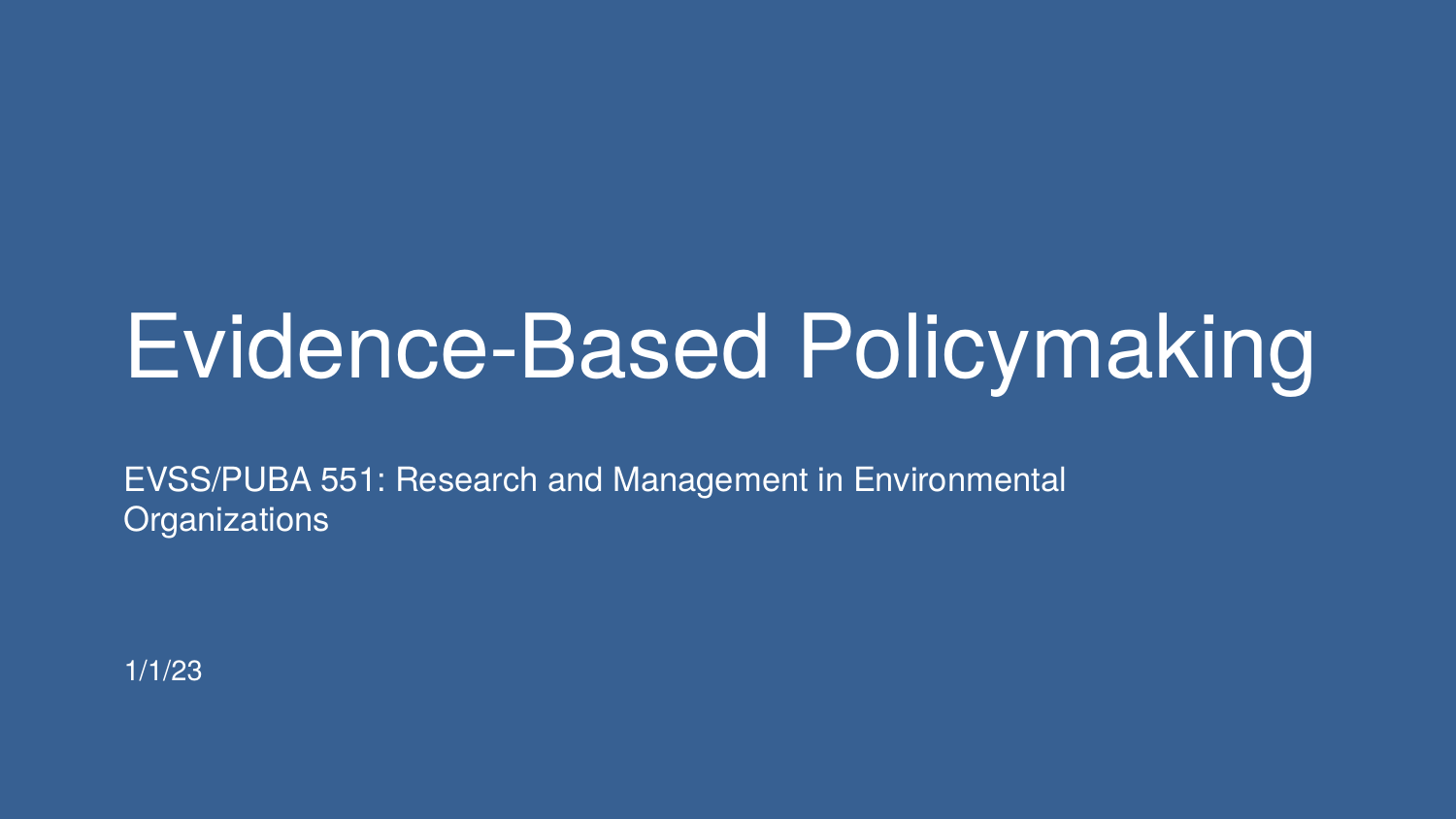

# Evidence-Based Policymaking
EVSS/PUBA 551: Research and Management in Environmental Organizations
1/1/23